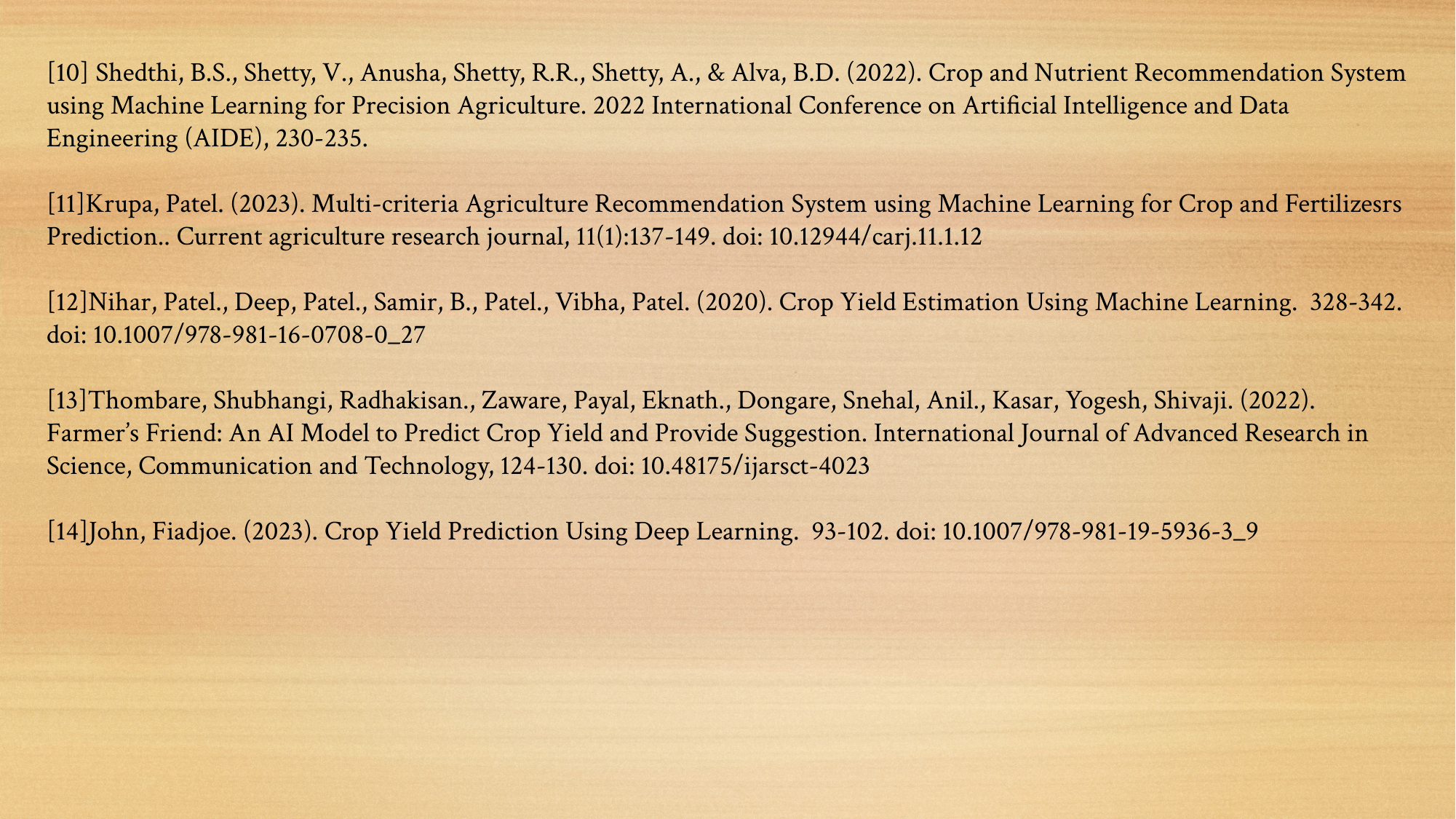

[10] Shedthi, B.S., Shetty, V., Anusha, Shetty, R.R., Shetty, A., & Alva, B.D. (2022). Crop and Nutrient Recommendation System using Machine Learning for Precision Agriculture. 2022 International Conference on Artificial Intelligence and Data Engineering (AIDE), 230-235.

[11]Krupa, Patel. (2023). Multi-criteria Agriculture Recommendation System using Machine Learning for Crop and Fertilizesrs Prediction.. Current agriculture research journal, 11(1):137-149. doi: 10.12944/carj.11.1.12

[12]Nihar, Patel., Deep, Patel., Samir, B., Patel., Vibha, Patel. (2020). Crop Yield Estimation Using Machine Learning.  328-342. doi: 10.1007/978-981-16-0708-0_27

[13]Thombare, Shubhangi, Radhakisan., Zaware, Payal, Eknath., Dongare, Snehal, Anil., Kasar, Yogesh, Shivaji. (2022). Farmer’s Friend: An AI Model to Predict Crop Yield and Provide Suggestion. International Journal of Advanced Research in Science, Communication and Technology, 124-130. doi: 10.48175/ijarsct-4023

[14]John, Fiadjoe. (2023). Crop Yield Prediction Using Deep Learning.  93-102. doi: 10.1007/978-981-19-5936-3_9